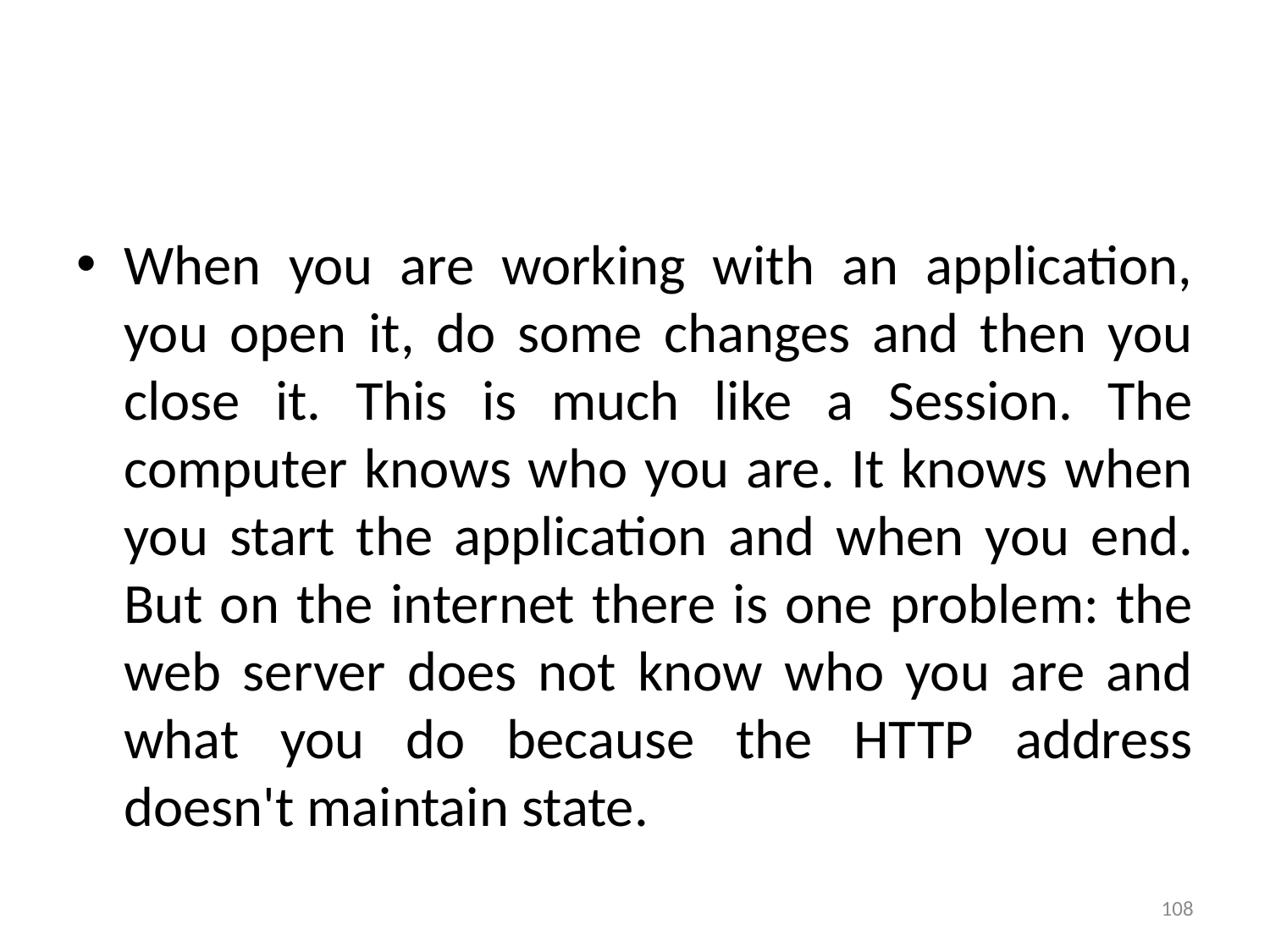

#
When you are working with an application, you open it, do some changes and then you close it. This is much like a Session. The computer knows who you are. It knows when you start the application and when you end. But on the internet there is one problem: the web server does not know who you are and what you do because the HTTP address doesn't maintain state.

108